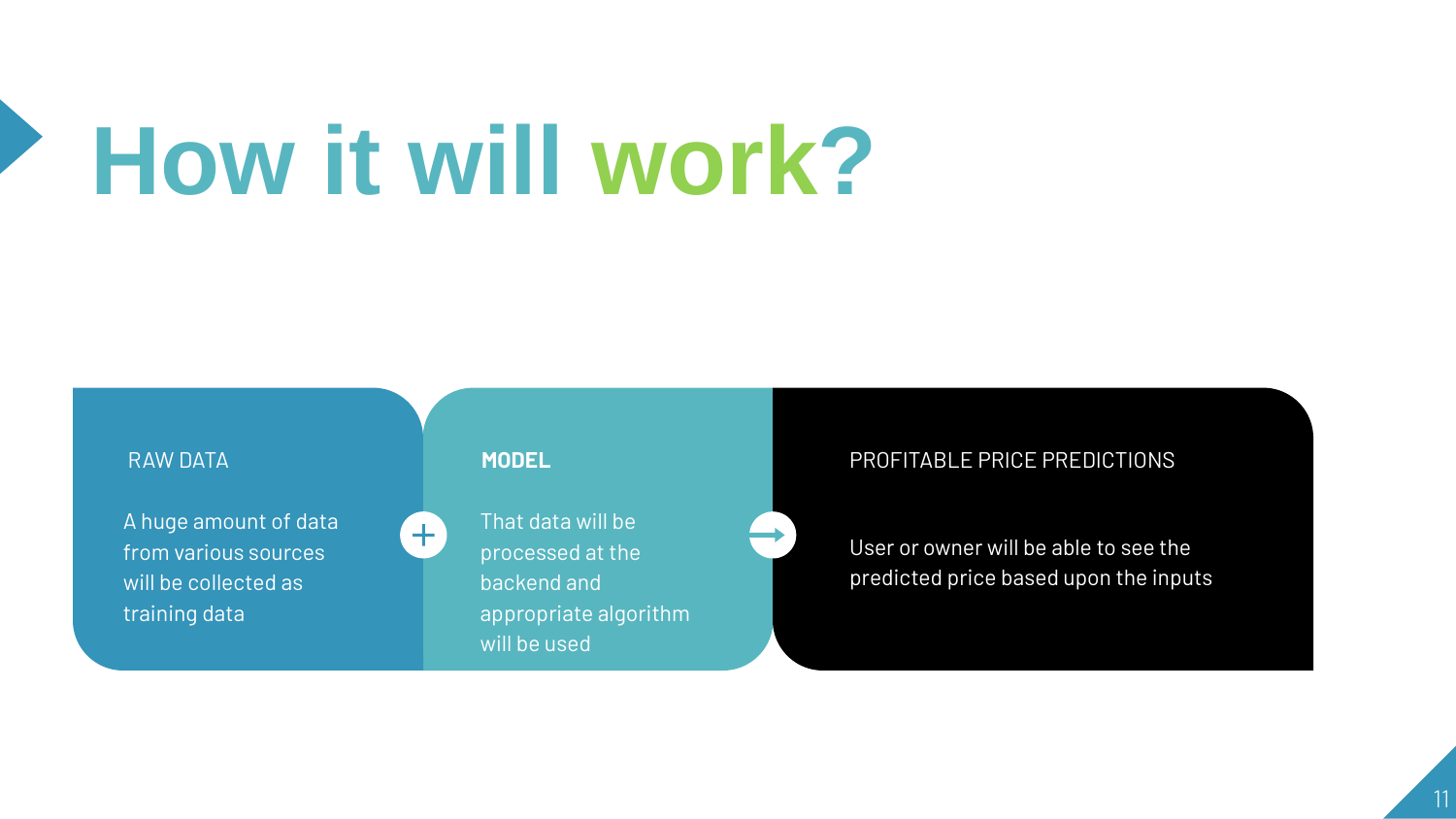

How it will work?

RAW DATA

A huge amount of data from various sources will be collected as training data

MODEL
That data will be processed at the backend and appropriate algorithm will be used

PROFITABLE PRICE PREDICTIONS
User or owner will be able to see the predicted price based upon the inputs

11